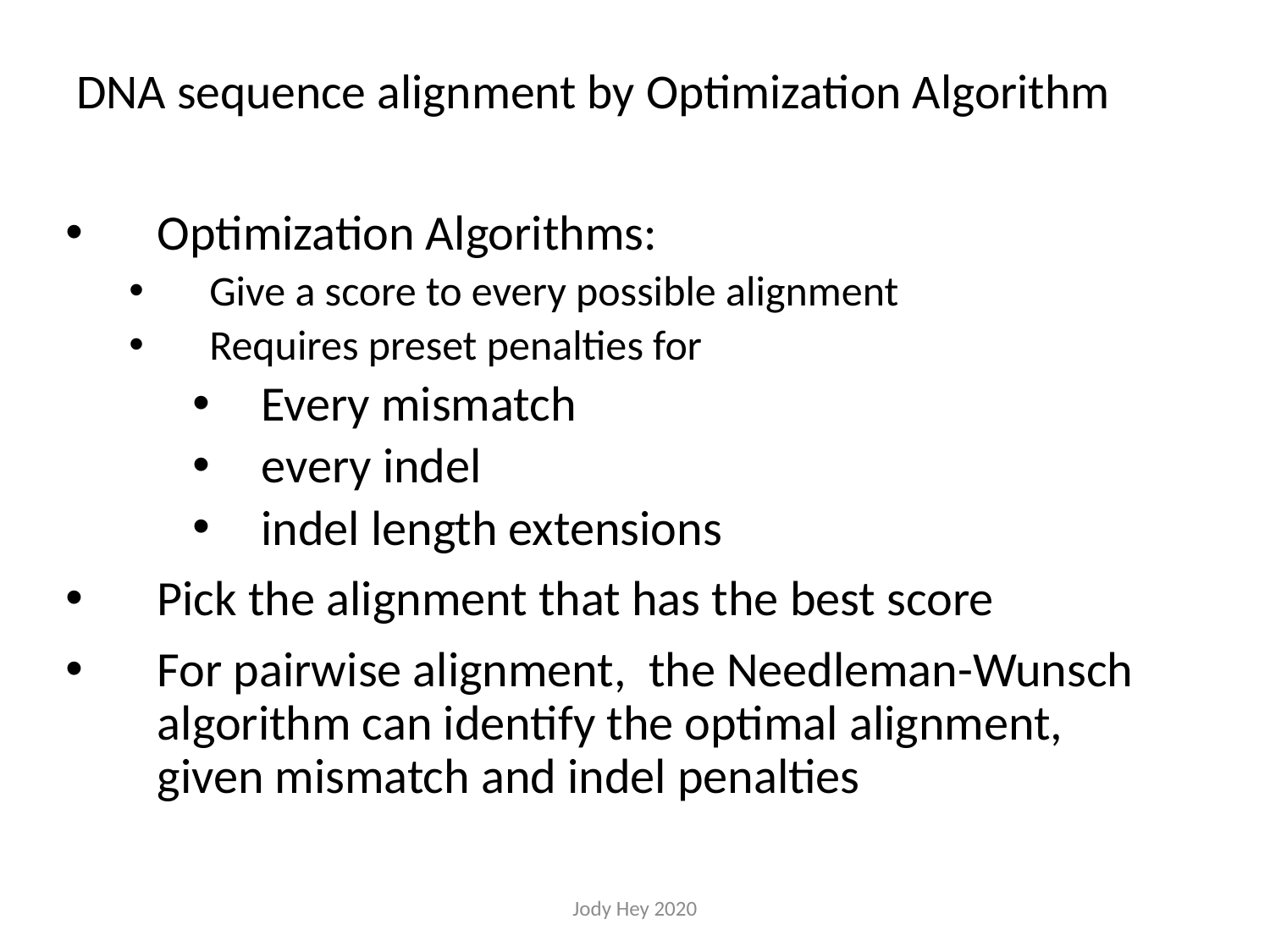

# DNA sequence alignment by Optimization Algorithm
Optimization Algorithms:
Give a score to every possible alignment
Requires preset penalties for
Every mismatch
every indel
indel length extensions
Pick the alignment that has the best score
For pairwise alignment,  the Needleman-Wunsch algorithm can identify the optimal alignment,  given mismatch and indel penalties
Jody Hey 2020